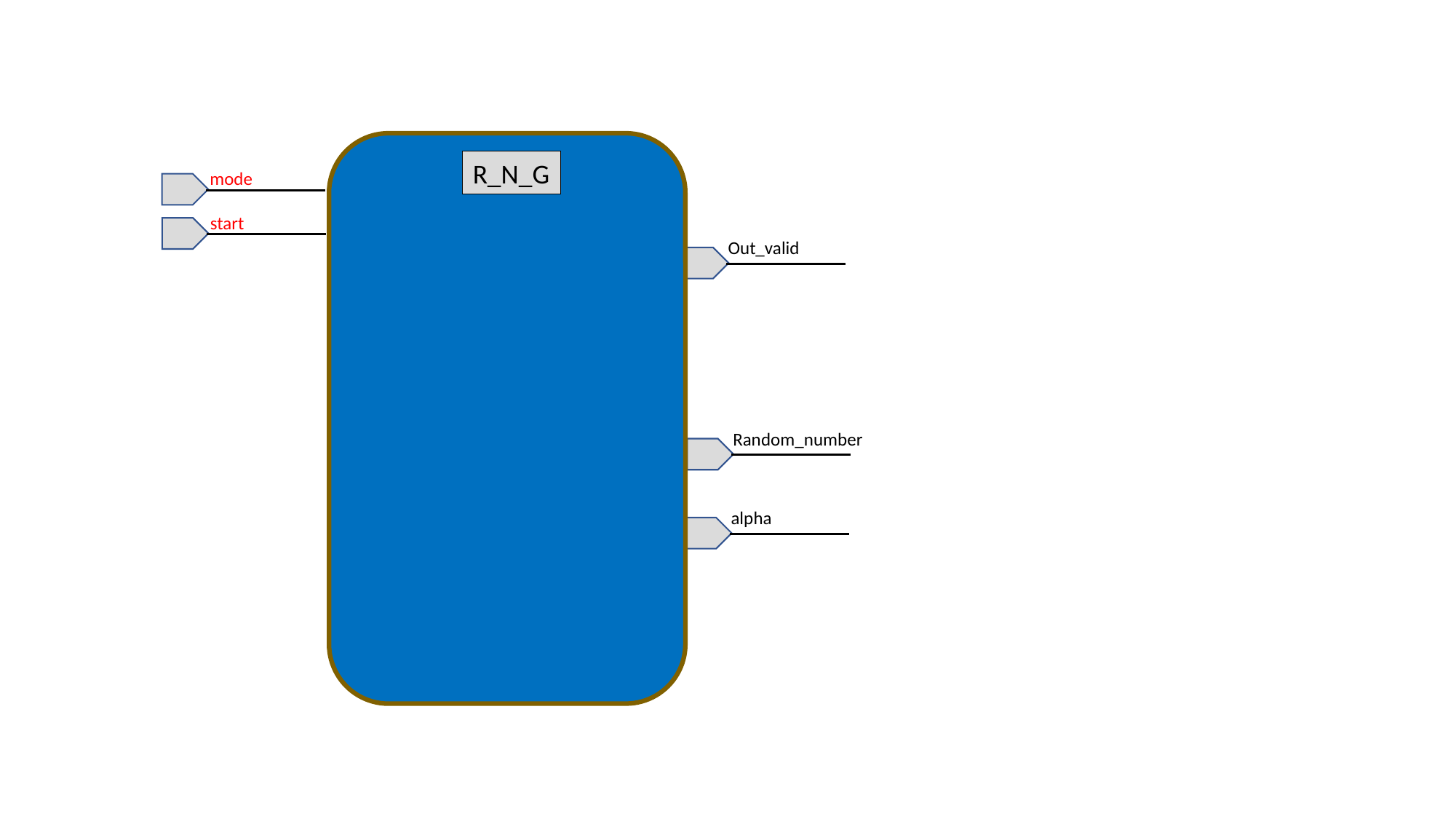

R_N_G
mode

TOP
start

Out_valid

alpha

Random_number